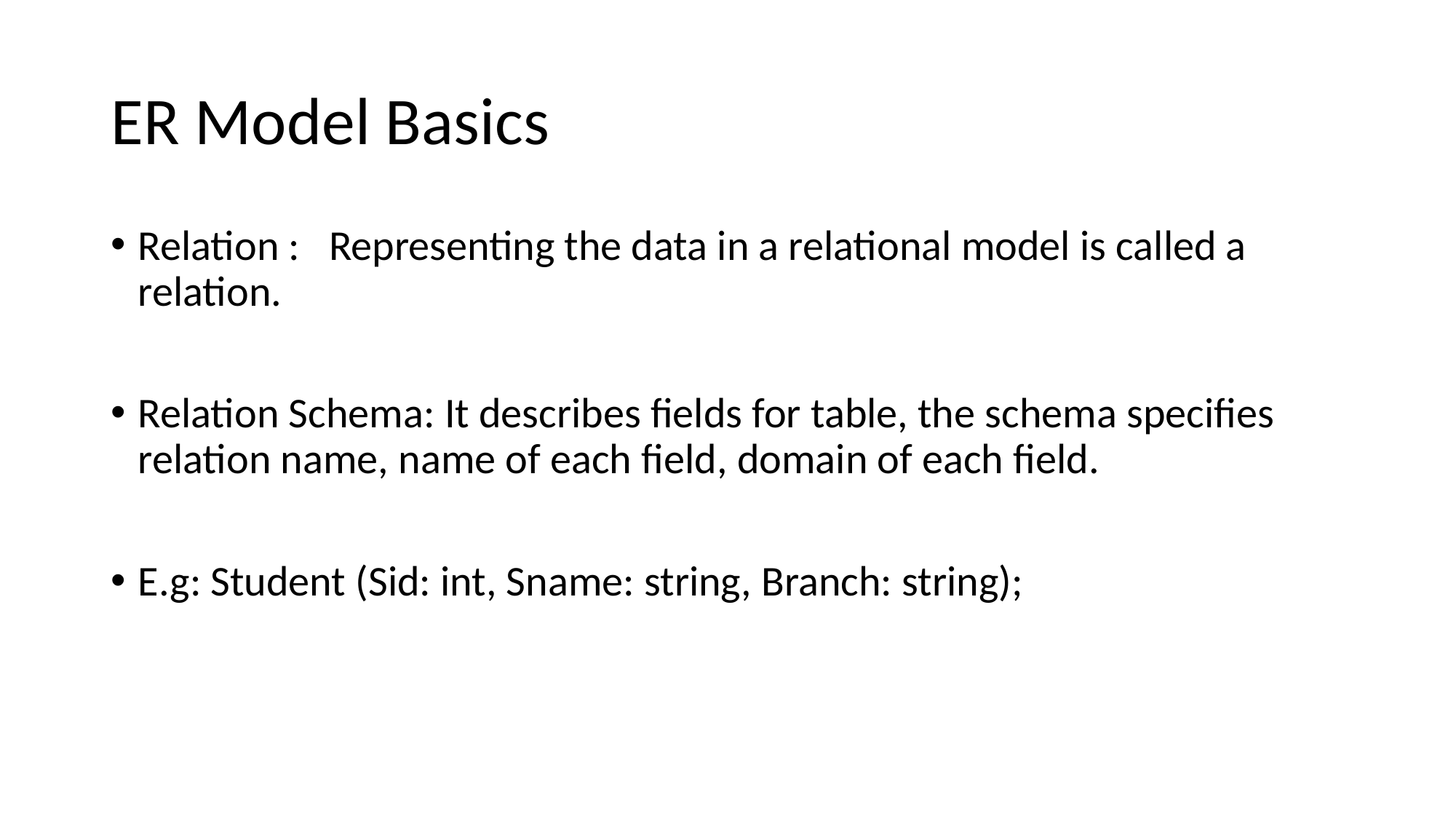

# ER Model Basics
Relation :   Representing the data in a relational model is called a relation.

Relation Schema: It describes fields for table, the schema specifies relation name, name of each field, domain of each field.

E.g: Student (Sid: int, Sname: string, Branch: string);